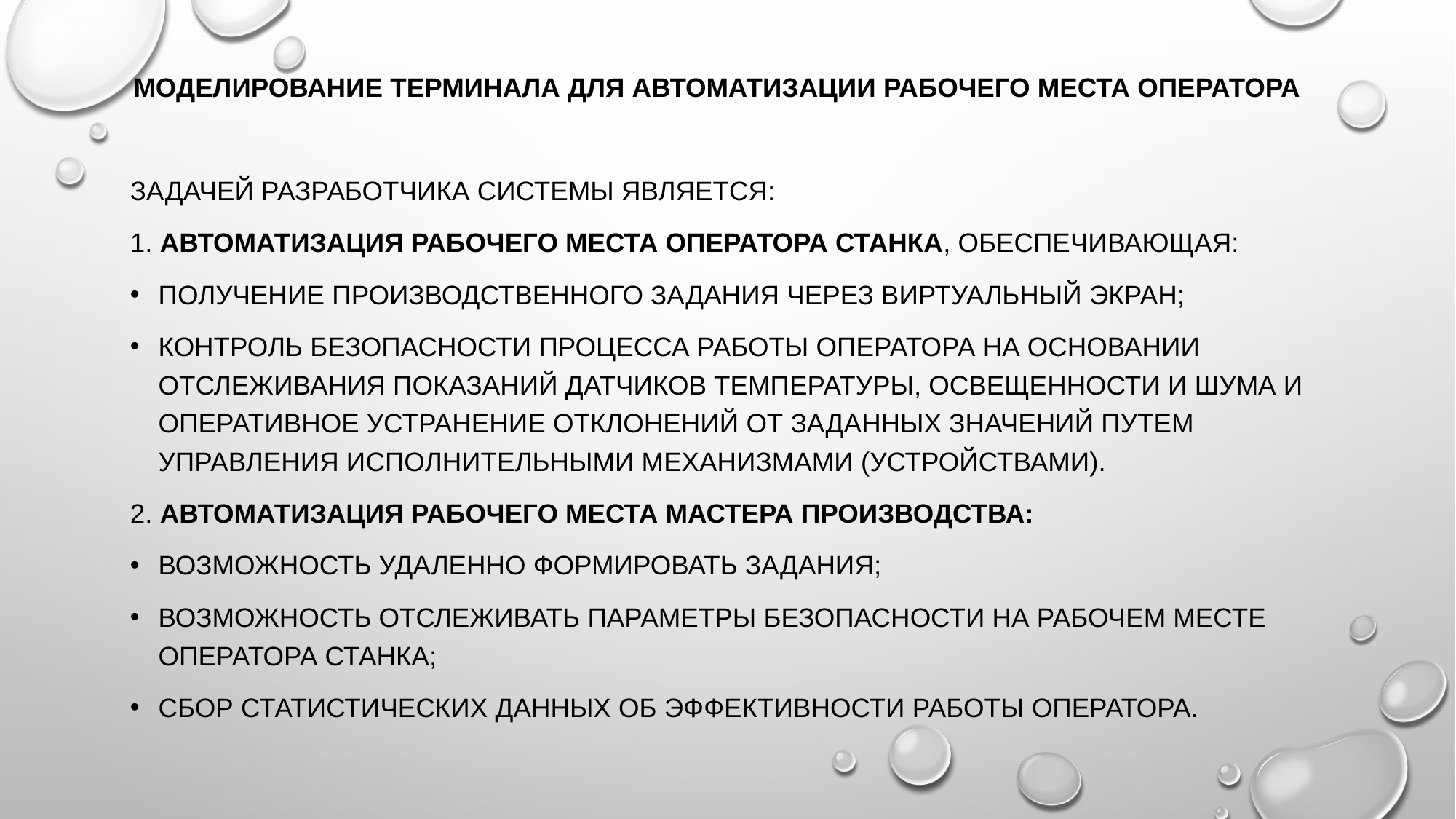

Моделирование терминала для автоматизации рабочего места оператора

Задачей разработчика системы является:
1. автоматизация рабочего места оператора станка, обеспечивающая:
получение производственного задания через Виртуальный экран;
контроль безопасности процесса работы оператора на основании отслеживания показаний датчиков температуры, освещенности и шума и оперативное устранение отклонений от заданных значений путем управления исполнительными механизмами (устройствами).
2. Автоматизация рабочего места мастера производства:
возможность удаленно формировать задания;
возможность отслеживать параметры безопасности на рабочем месте оператора станка;
сбор статистических данных об эффективности работы оператора.